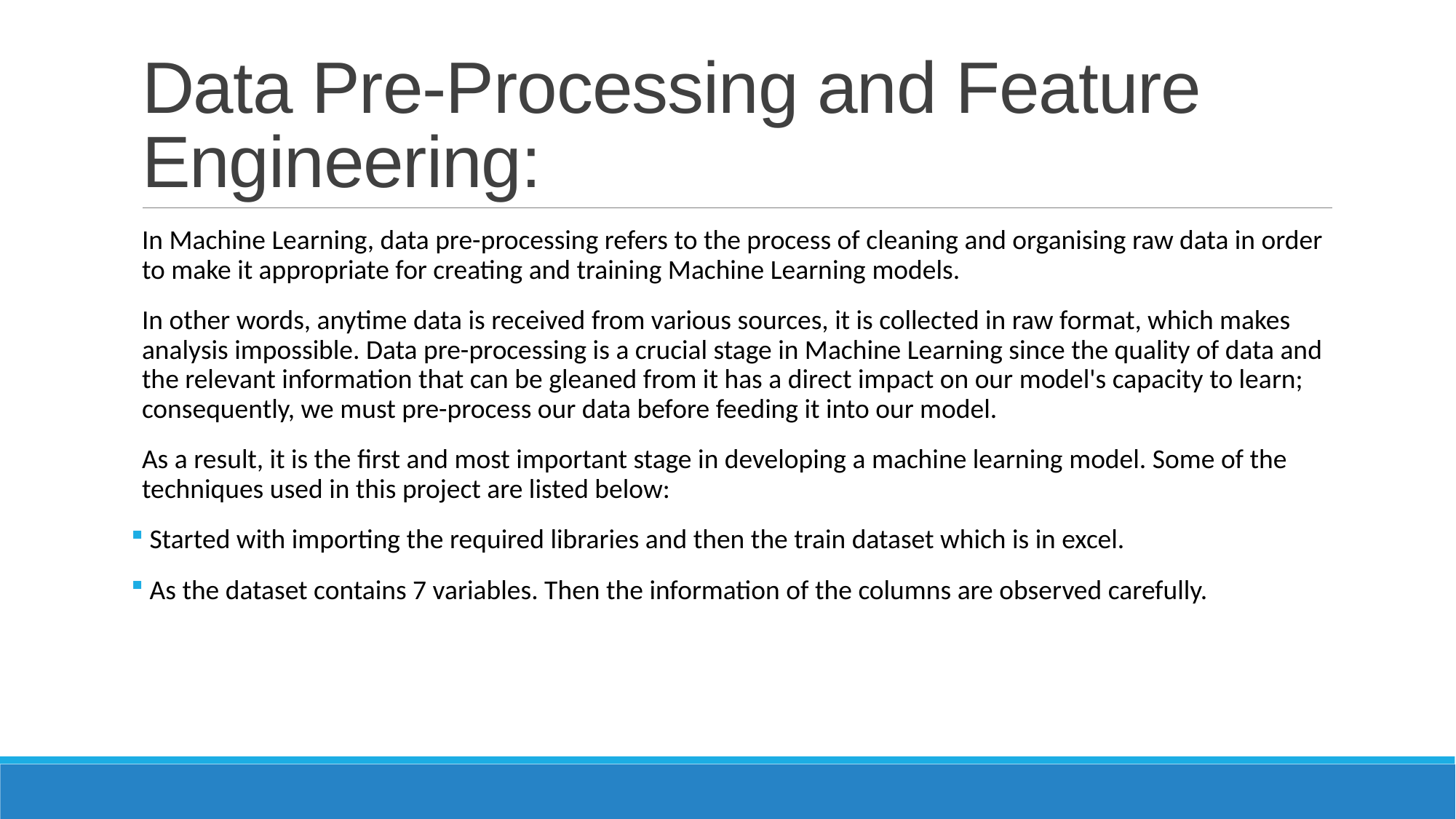

# Data Pre-Processing and Feature Engineering:
In Machine Learning, data pre-processing refers to the process of cleaning and organising raw data in order to make it appropriate for creating and training Machine Learning models.
In other words, anytime data is received from various sources, it is collected in raw format, which makes analysis impossible. Data pre-processing is a crucial stage in Machine Learning since the quality of data and the relevant information that can be gleaned from it has a direct impact on our model's capacity to learn; consequently, we must pre-process our data before feeding it into our model.
As a result, it is the first and most important stage in developing a machine learning model. Some of the techniques used in this project are listed below:
 Started with importing the required libraries and then the train dataset which is in excel.
 As the dataset contains 7 variables. Then the information of the columns are observed carefully.